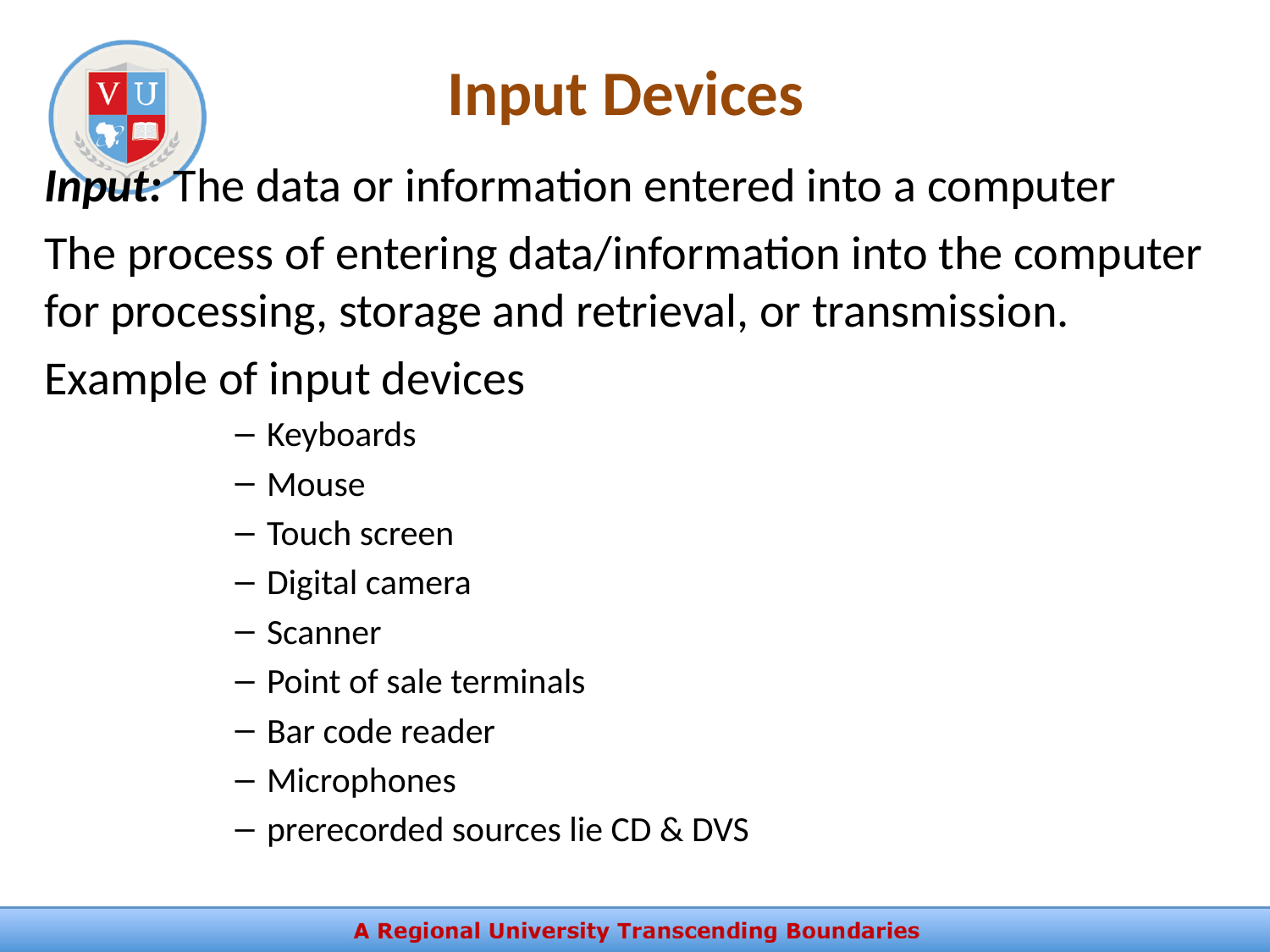

# Input Devices
Input: The data or information entered into a computer
The process of entering data/information into the computer for processing, storage and retrieval, or transmission.
Example of input devices
Keyboards
Mouse
Touch screen
Digital camera
Scanner
Point of sale terminals
Bar code reader
Microphones
prerecorded sources lie CD & DVS
17